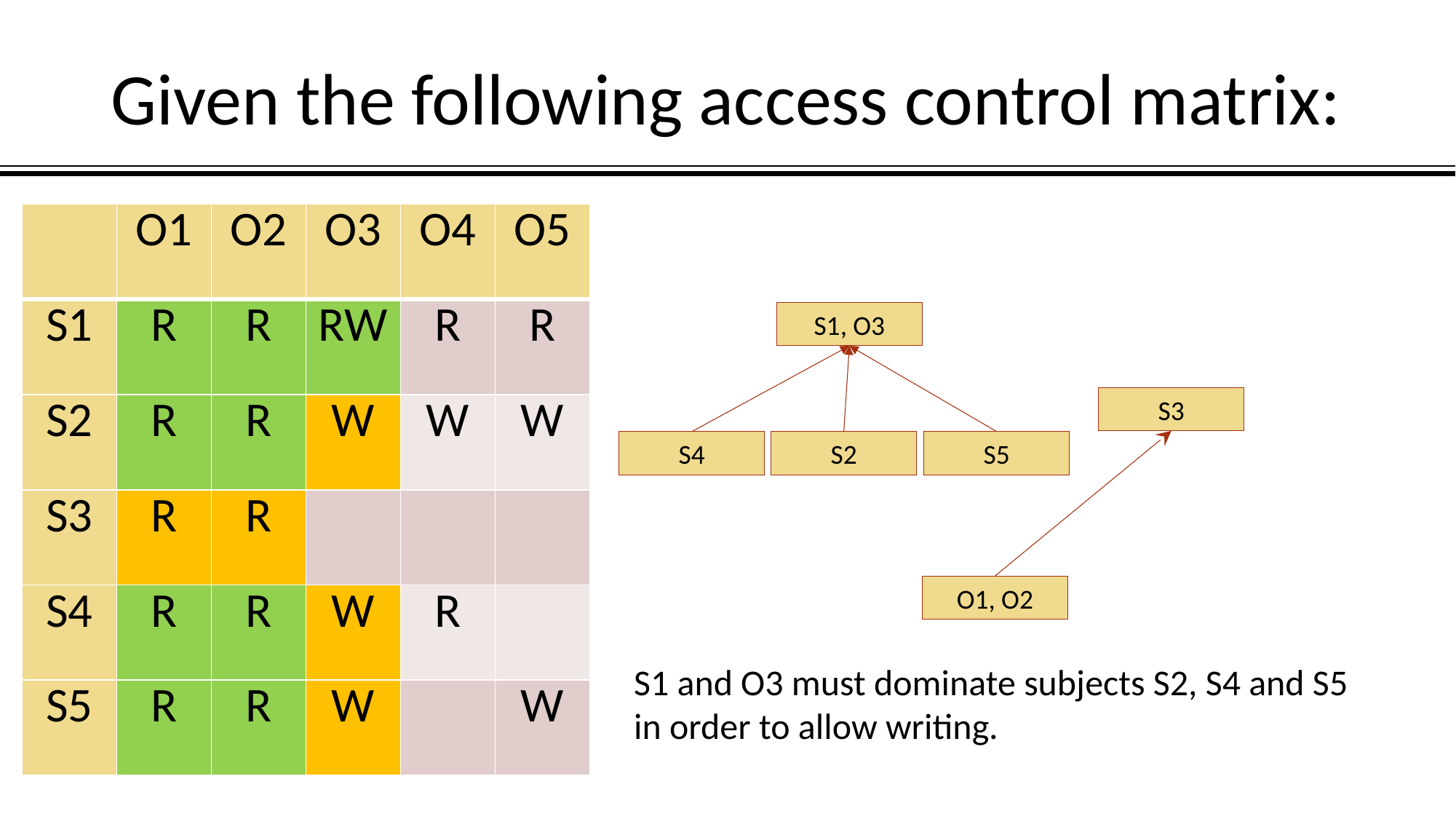

# Given the following access control matrix:
|  | O1 | O2 | O3 | O4 | O5 |
| --- | --- | --- | --- | --- | --- |
| S1 | R | R | RW | R | R |
| S2 | R | R | W | W | W |
| S3 | R | R |  |  |  |
| S4 | R | R | W | R |  |
| S5 | R | R | W |  | W |
S1, O3
S3
S4
S2
S5
O1, O2
S1 and O3 must dominate subjects S2, S4 and S5 in order to allow writing.